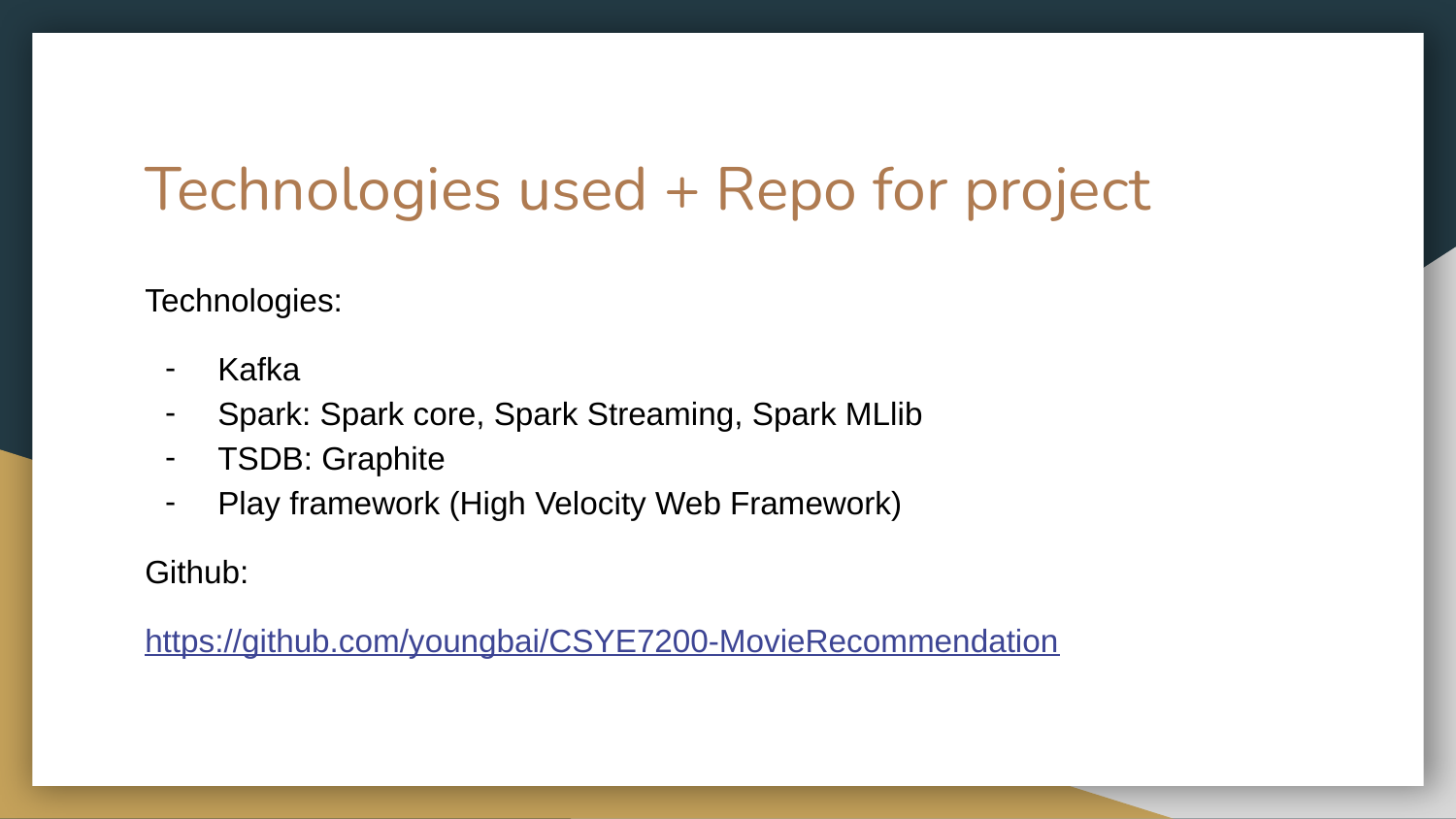

# Technologies used + Repo for project
Technologies:
Kafka
Spark: Spark core, Spark Streaming, Spark MLlib
TSDB: Graphite
Play framework (High Velocity Web Framework)
Github:
https://github.com/youngbai/CSYE7200-MovieRecommendation